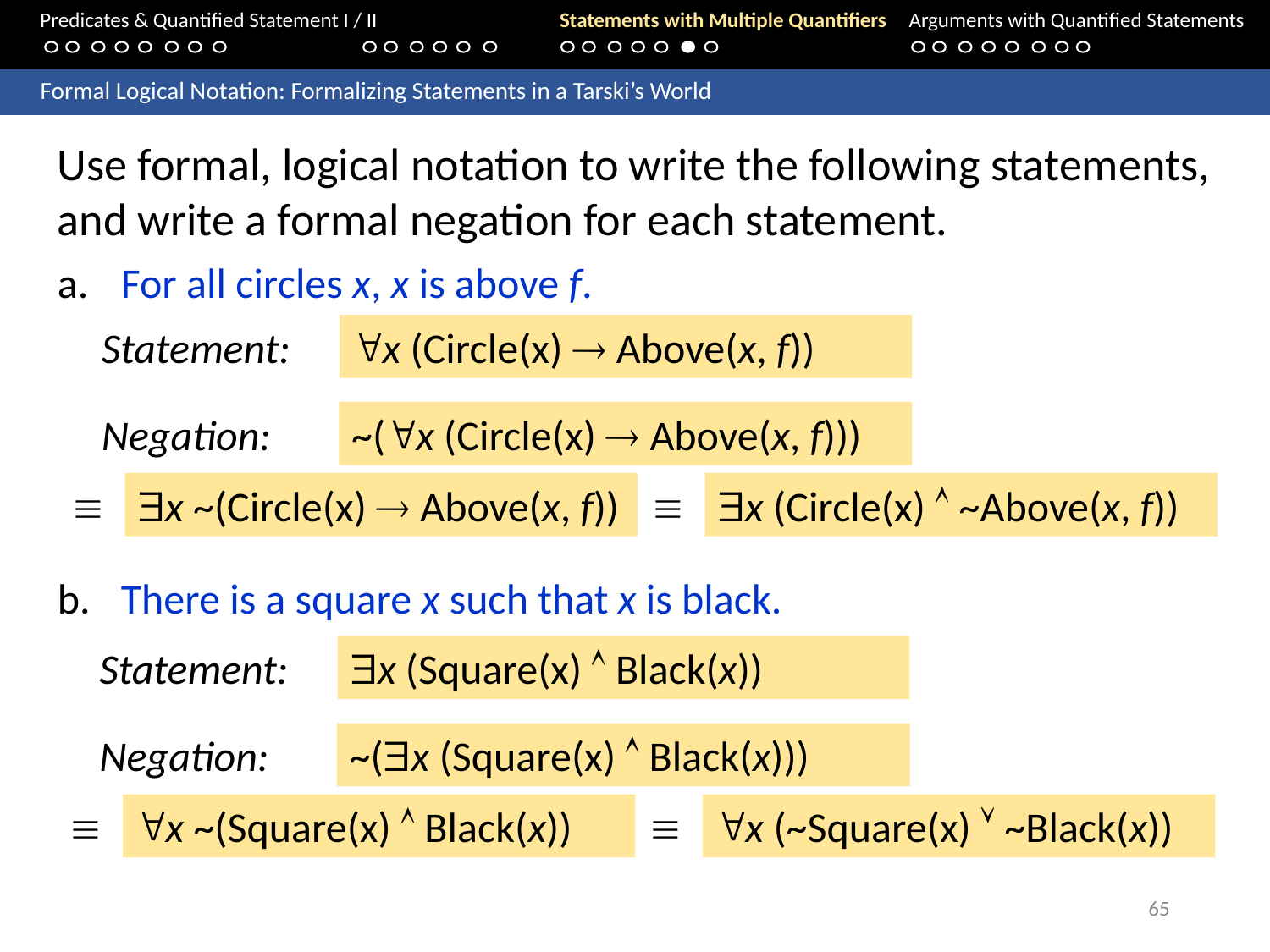

Predicates & Quantified Statement I / II	Statements with Multiple Quantifiers	Arguments with Quantified Statements

	Formal Logical Notation: Formalizing Statements in a Tarski’s World

Use formal, logical notation to write the following statements, and write a formal negation for each statement.
For all circles x, x is above f.
Statement:
∀x (Circle(x) → Above(x, f))
Negation:
~(∀x (Circle(x) → Above(x, f)))
≡
∃x ~(Circle(x) → Above(x, f))
≡
∃x (Circle(x) ∧ ~Above(x, f))
There is a square x such that x is black.
Statement:
∃x (Square(x) ∧ Black(x))
Negation:
~(∃x (Square(x) ∧ Black(x)))
≡
∀x ~(Square(x) ∧ Black(x))
≡
∀x (~Square(x) ∨ ~Black(x))
65